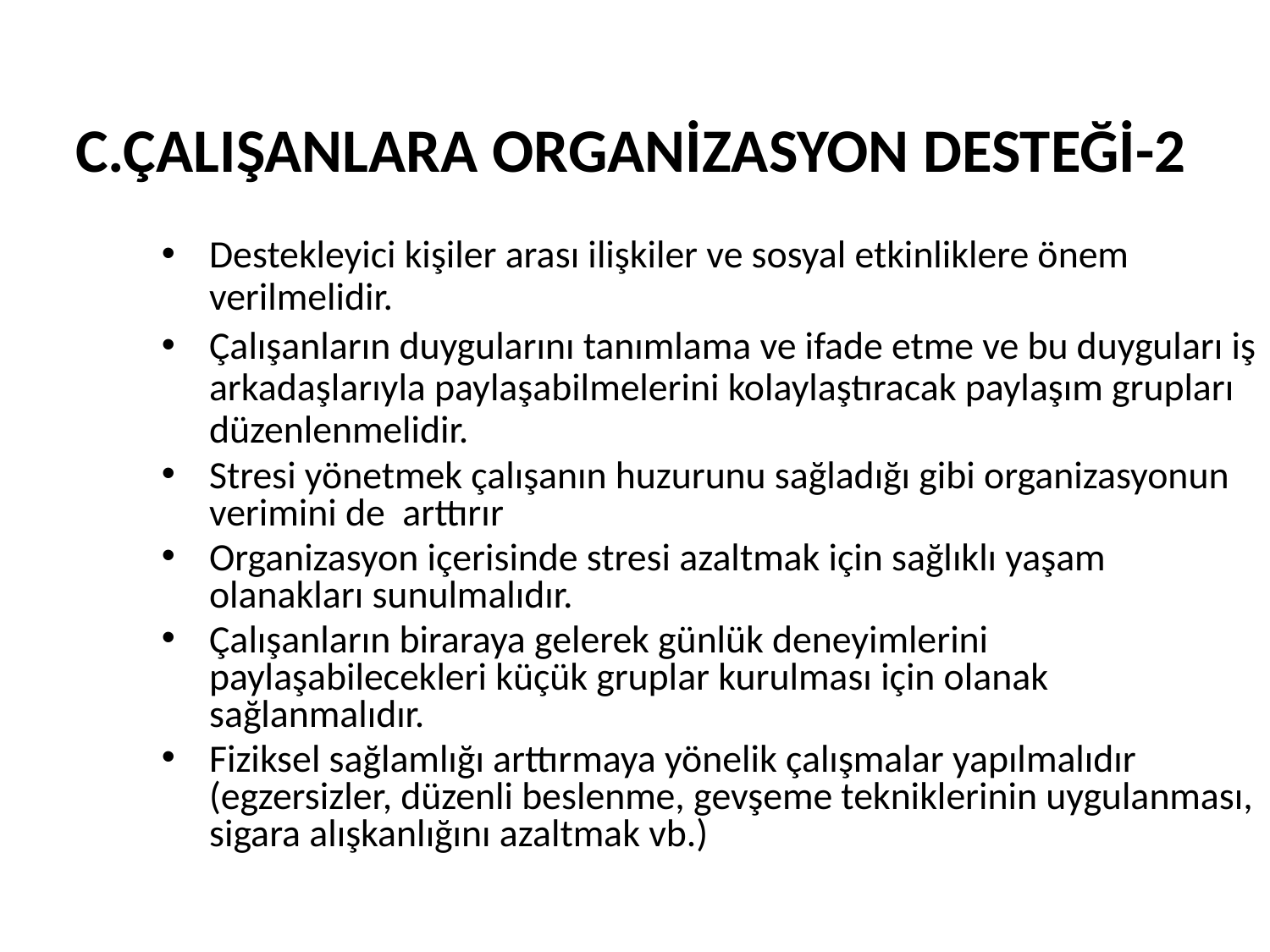

# C.ÇALIŞANLARA ORGANİZASYON DESTEĞİ-2
Destekleyici kişiler arası ilişkiler ve sosyal etkinliklere önem verilmelidir.
Çalışanların duygularını tanımlama ve ifade etme ve bu duyguları iş arkadaşlarıyla paylaşabilmelerini kolaylaştıracak paylaşım grupları düzenlenmelidir.
Stresi yönetmek çalışanın huzurunu sağladığı gibi organizasyonun verimini de  arttırır
Organizasyon içerisinde stresi azaltmak için sağlıklı yaşam olanakları sunulmalıdır.
Çalışanların biraraya gelerek günlük deneyimlerini paylaşabilecekleri küçük gruplar kurulması için olanak sağlanmalıdır.
Fiziksel sağlamlığı arttırmaya yönelik çalışmalar yapılmalıdır (egzersizler, düzenli beslenme, gevşeme tekniklerinin uygulanması, sigara alışkanlığını azaltmak vb.)